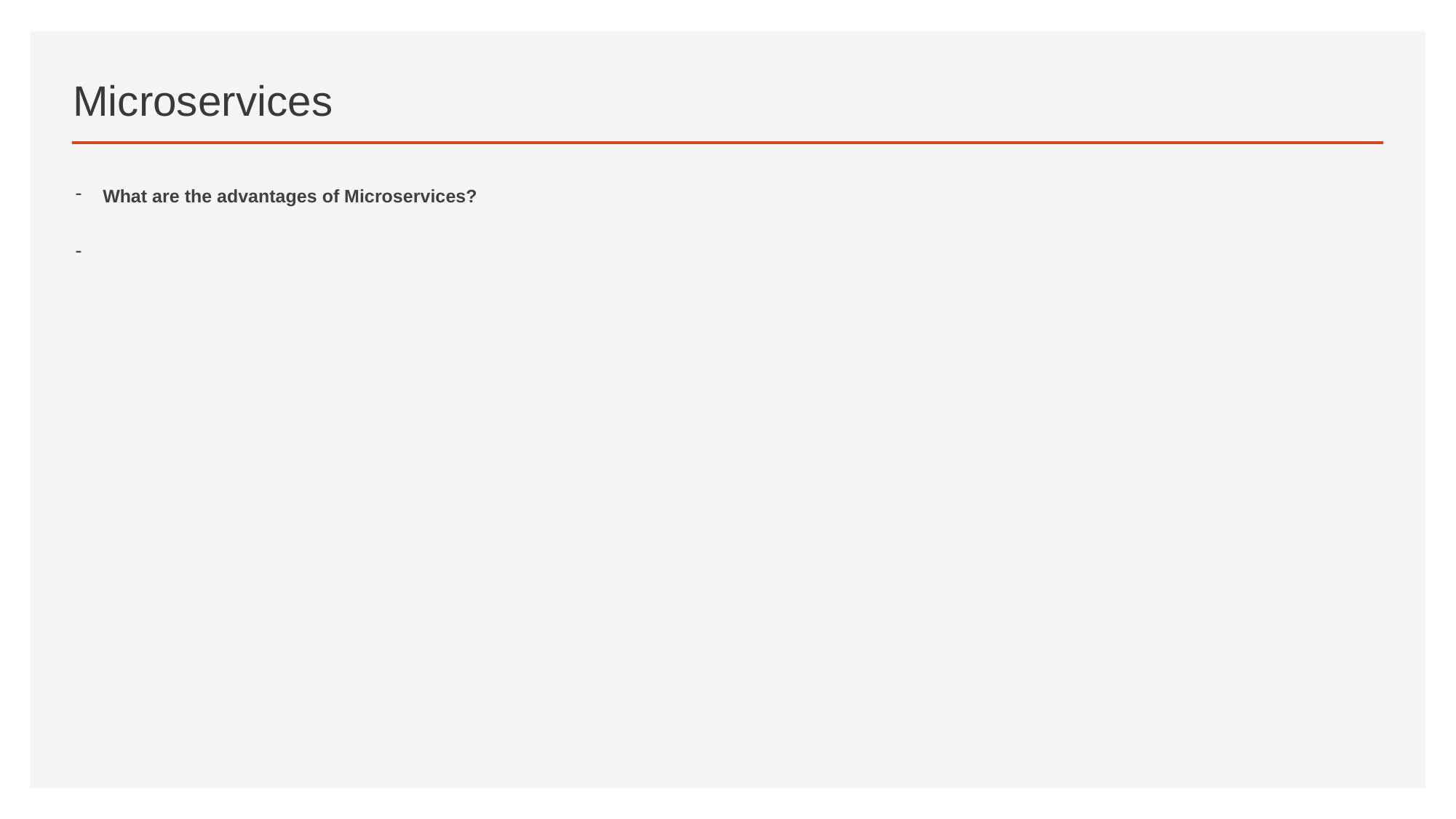

# Microservices
What are the advantages of Microservices?